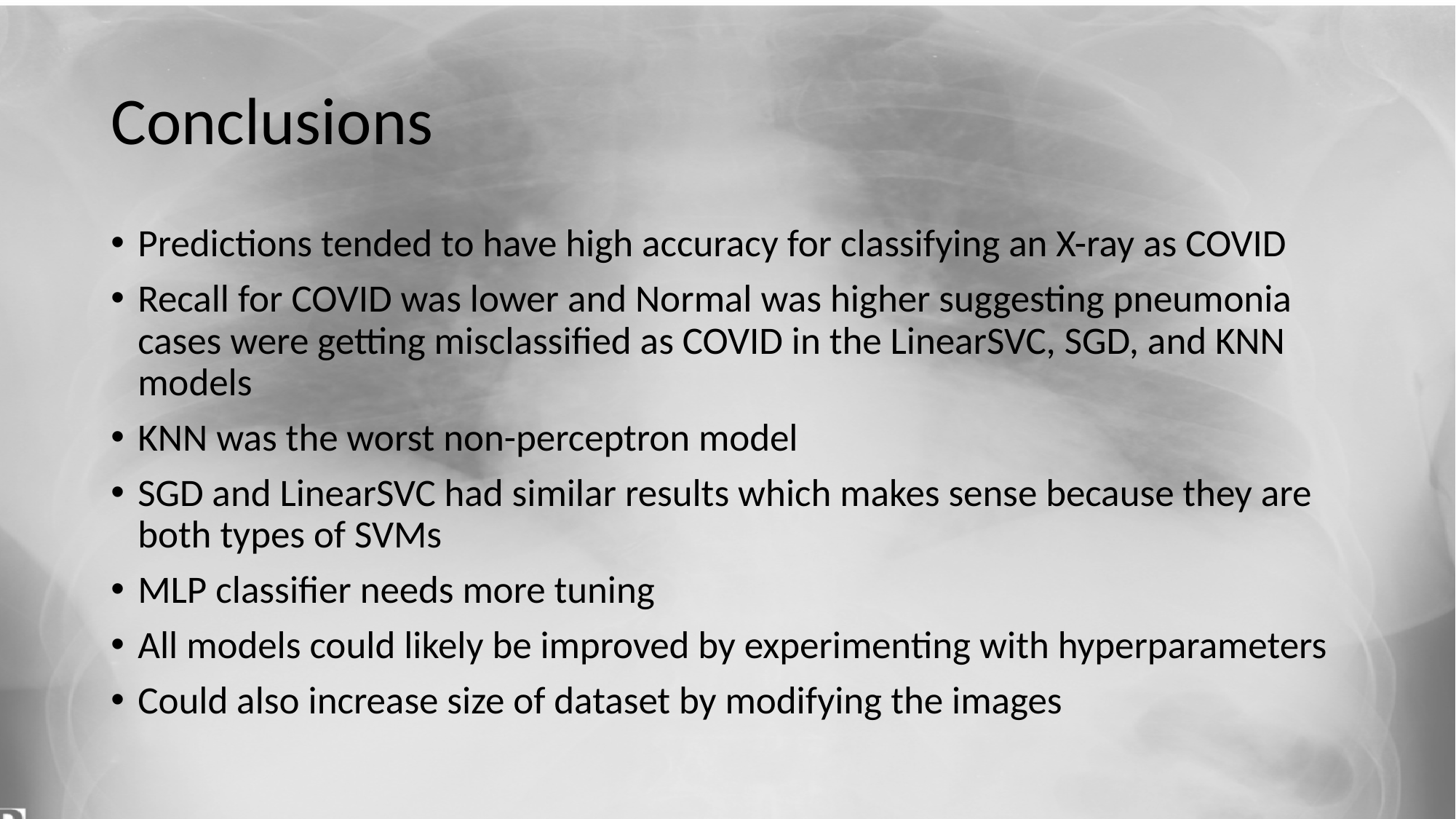

# Conclusions
Predictions tended to have high accuracy for classifying an X-ray as COVID
Recall for COVID was lower and Normal was higher suggesting pneumonia cases were getting misclassified as COVID in the LinearSVC, SGD, and KNN models
KNN was the worst non-perceptron model
SGD and LinearSVC had similar results which makes sense because they are both types of SVMs
MLP classifier needs more tuning
All models could likely be improved by experimenting with hyperparameters
Could also increase size of dataset by modifying the images